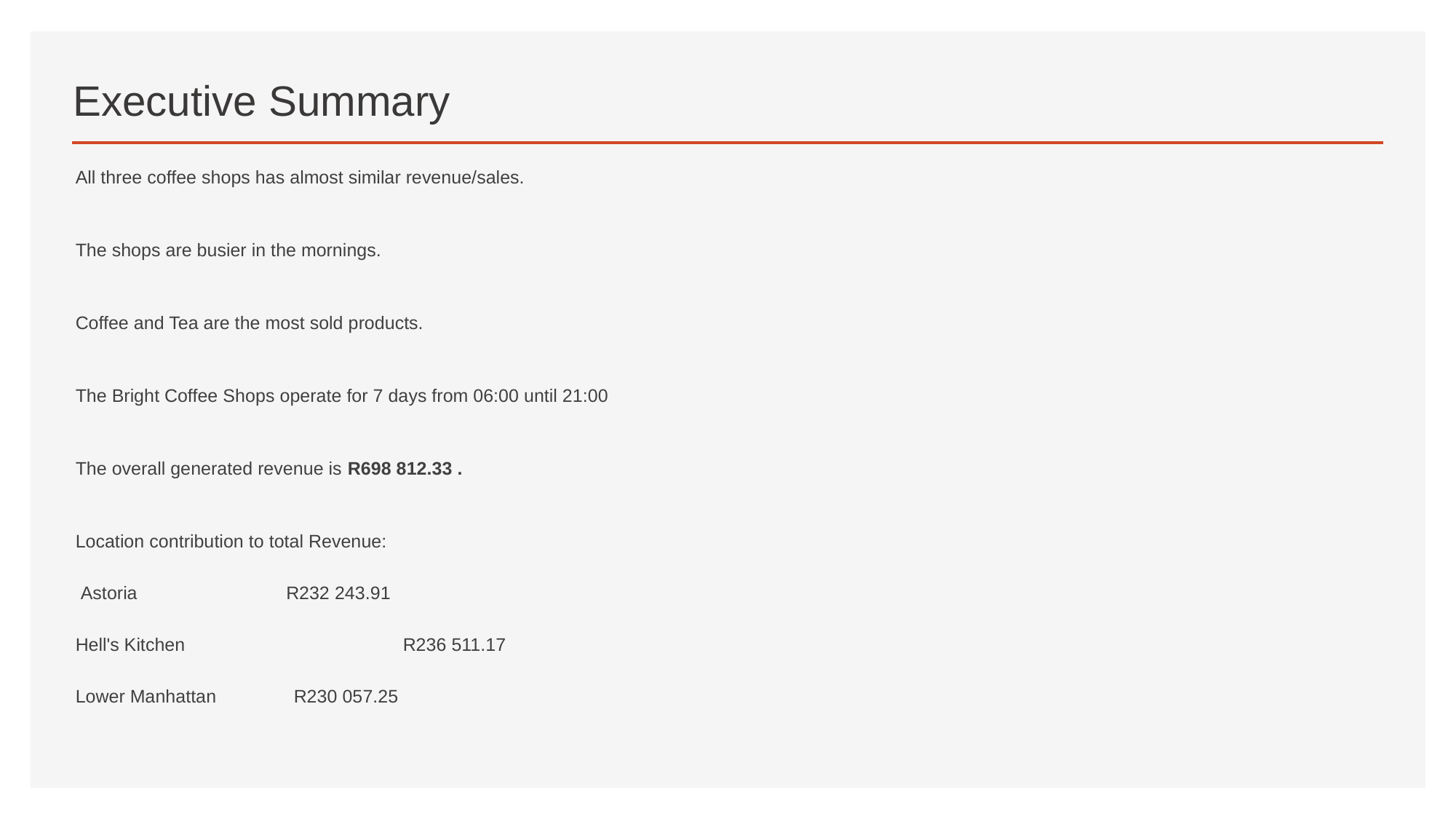

# Executive Summary
All three coffee shops has almost similar revenue/sales.
The shops are busier in the mornings.
Coffee and Tea are the most sold products.
The Bright Coffee Shops operate for 7 days from 06:00 until 21:00
The overall generated revenue is R698 812.33 .
Location contribution to total Revenue:
 Astoria	                    R232 243.91
Hell's Kitchen	     	R236 511.17
Lower Manhattan  	R230 057.25